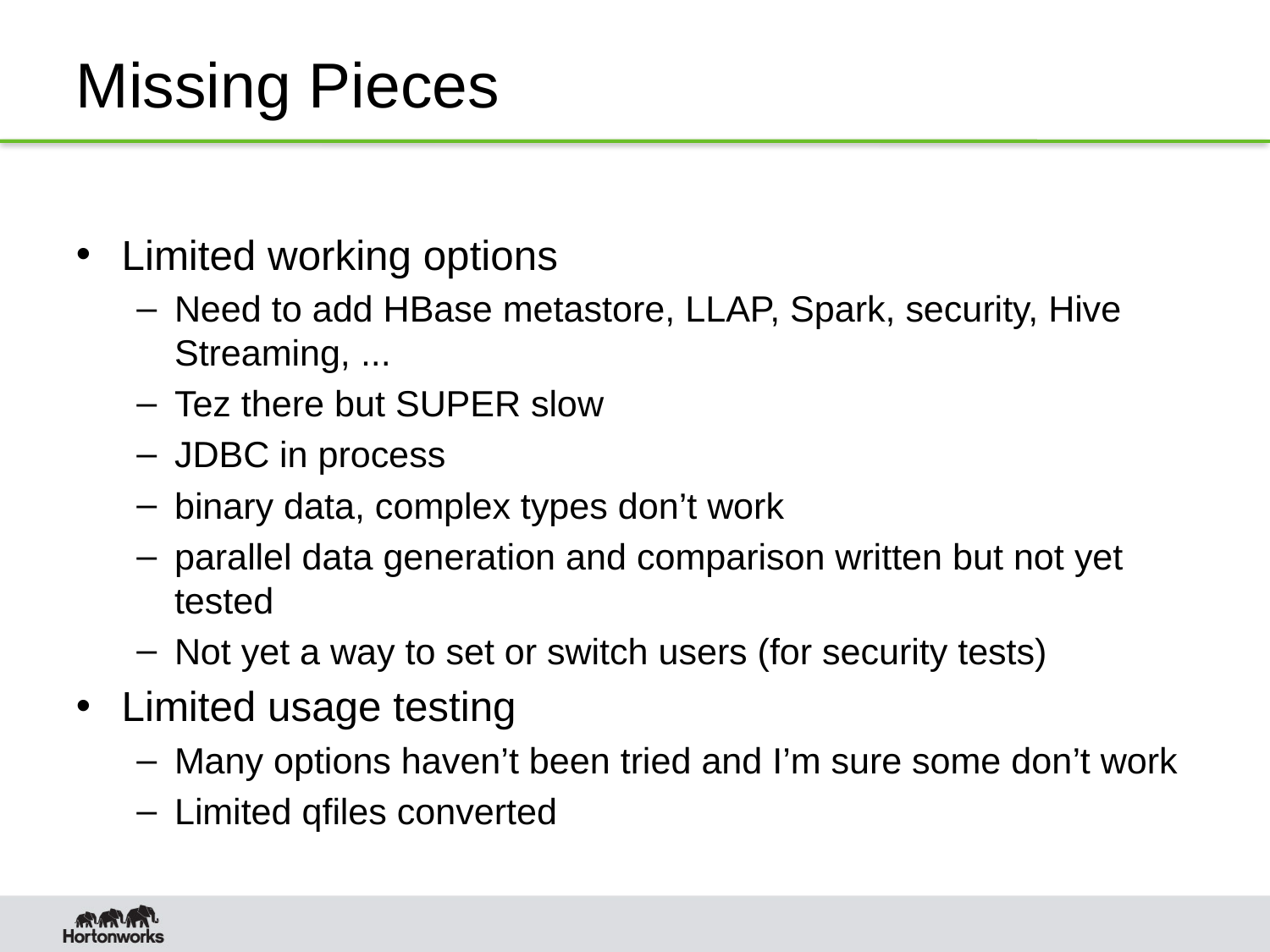

# Missing Pieces
Limited working options
Need to add HBase metastore, LLAP, Spark, security, Hive Streaming, ...
Tez there but SUPER slow
JDBC in process
binary data, complex types don’t work
parallel data generation and comparison written but not yet tested
Not yet a way to set or switch users (for security tests)
Limited usage testing
Many options haven’t been tried and I’m sure some don’t work
Limited qfiles converted